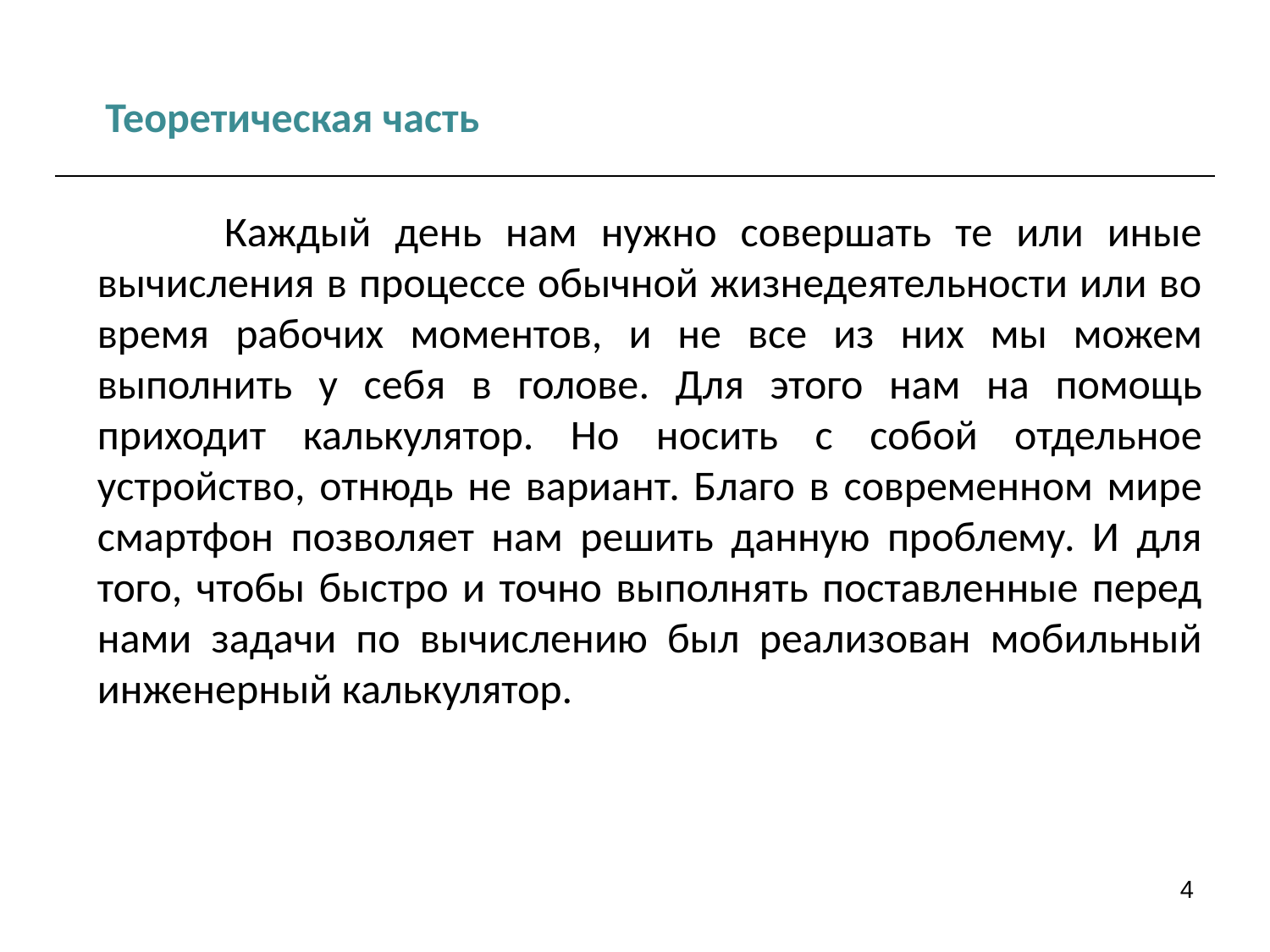

Теоретическая часть
	Каждый день нам нужно совершать те или иные вычисления в процессе обычной жизнедеятельности или во время рабочих моментов, и не все из них мы можем выполнить у себя в голове. Для этого нам на помощь приходит калькулятор. Но носить с собой отдельное устройство, отнюдь не вариант. Благо в современном мире смартфон позволяет нам решить данную проблему. И для того, чтобы быстро и точно выполнять поставленные перед нами задачи по вычислению был реализован мобильный инженерный калькулятор.
4